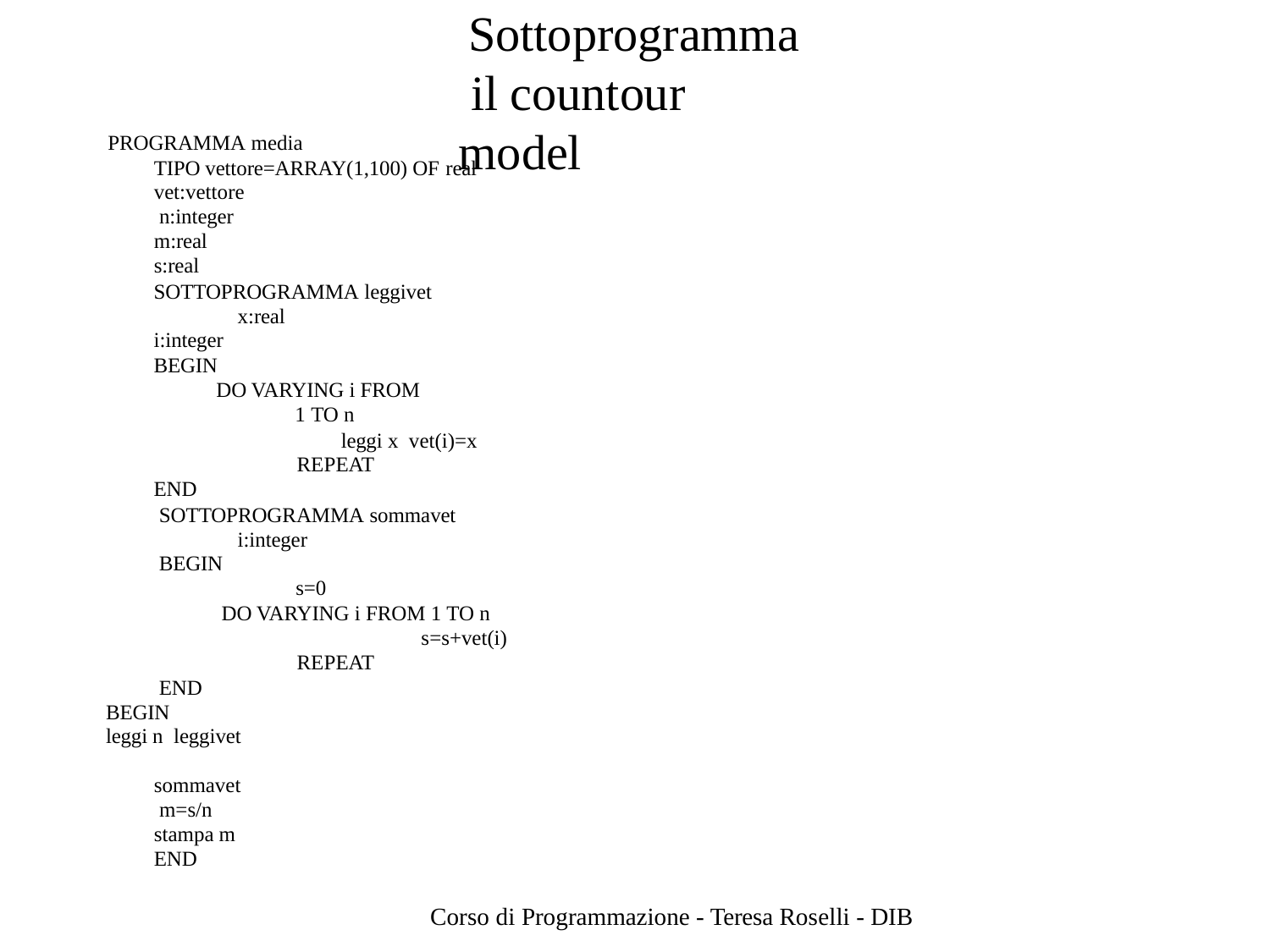

# Sottoprogramma  il countour model
PROGRAMMA media
TIPO vettore=ARRAY(1,100) OF real
vet:vettore  n:integer  m:real  s:real
SOTTOPROGRAMMA leggivet  x:real
i:integer
BEGIN
DO VARYING i FROM 1 TO n
leggi x  vet(i)=x
REPEAT
END
SOTTOPROGRAMMA sommavet  i:integer
BEGIN
s=0
DO VARYING i FROM 1 TO n
s=s+vet(i)
REPEAT
END
BEGIN
leggi n  leggivet  sommavet  m=s/n  stampa m  END
Corso di Programmazione - Teresa Roselli - DIB